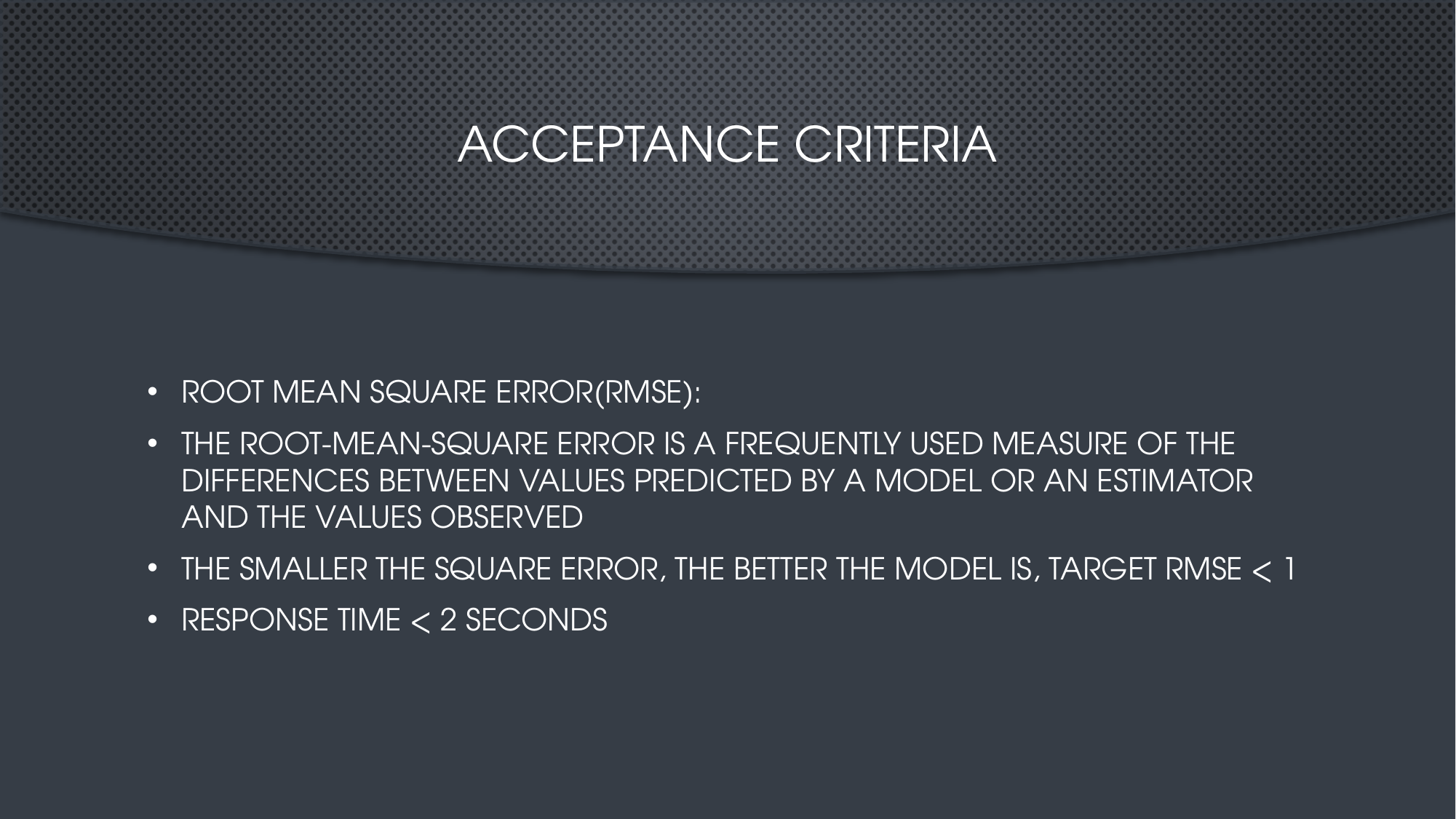

# Acceptance criteria
Root Mean Square Error(RMSE):
The root-mean-square error is a frequently used measure of the differences between values predicted by a model or an estimator and the values observed
The smaller the square error, the better the model is, target RMSE < 1
Response time < 2 seconds